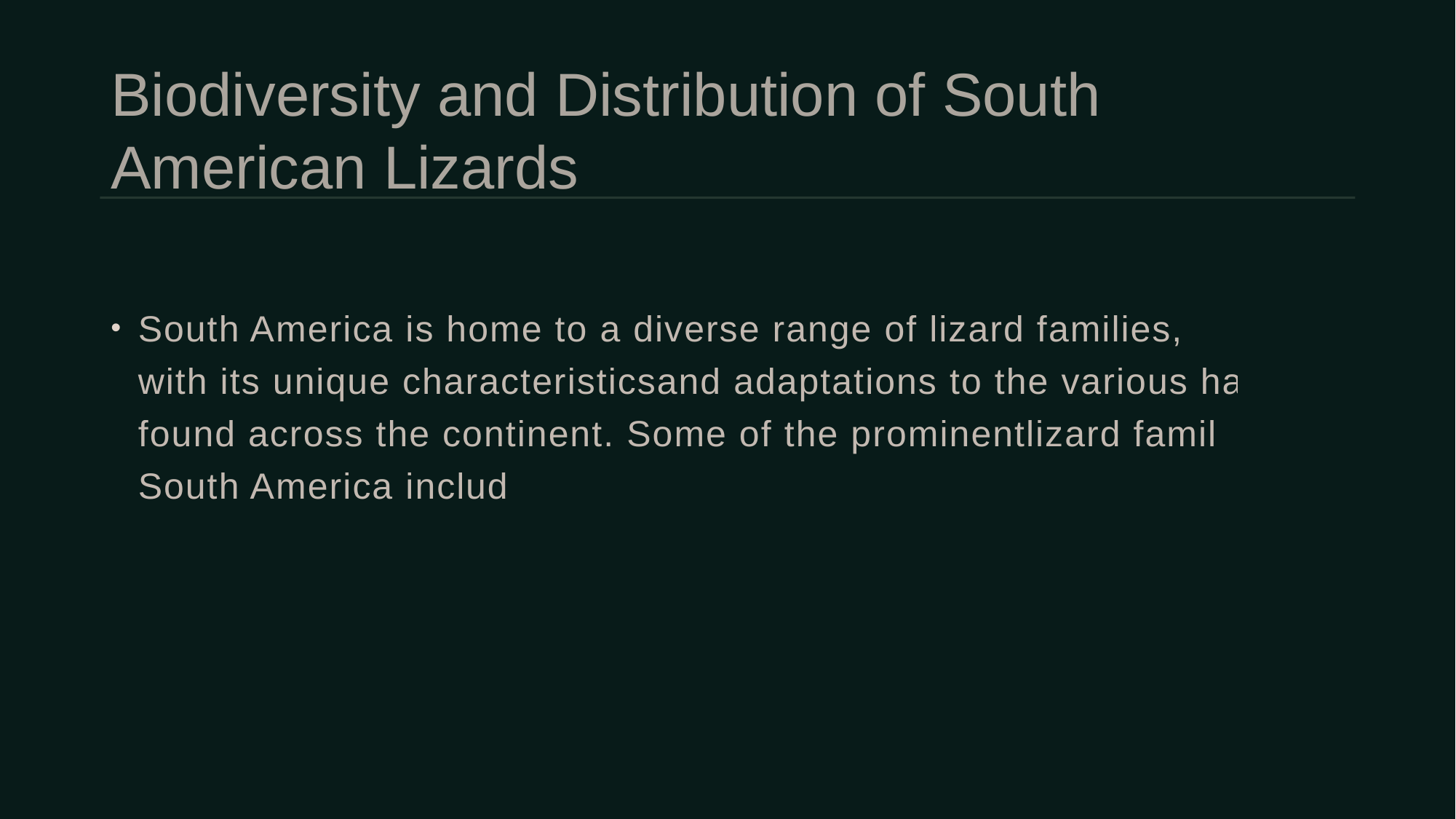

# Biodiversity and Distribution of South American Lizards
South America is home to a diverse range of lizard families, each with its unique characteristicsand adaptations to the various habitats found across the continent. Some of the prominentlizard families in South America include: